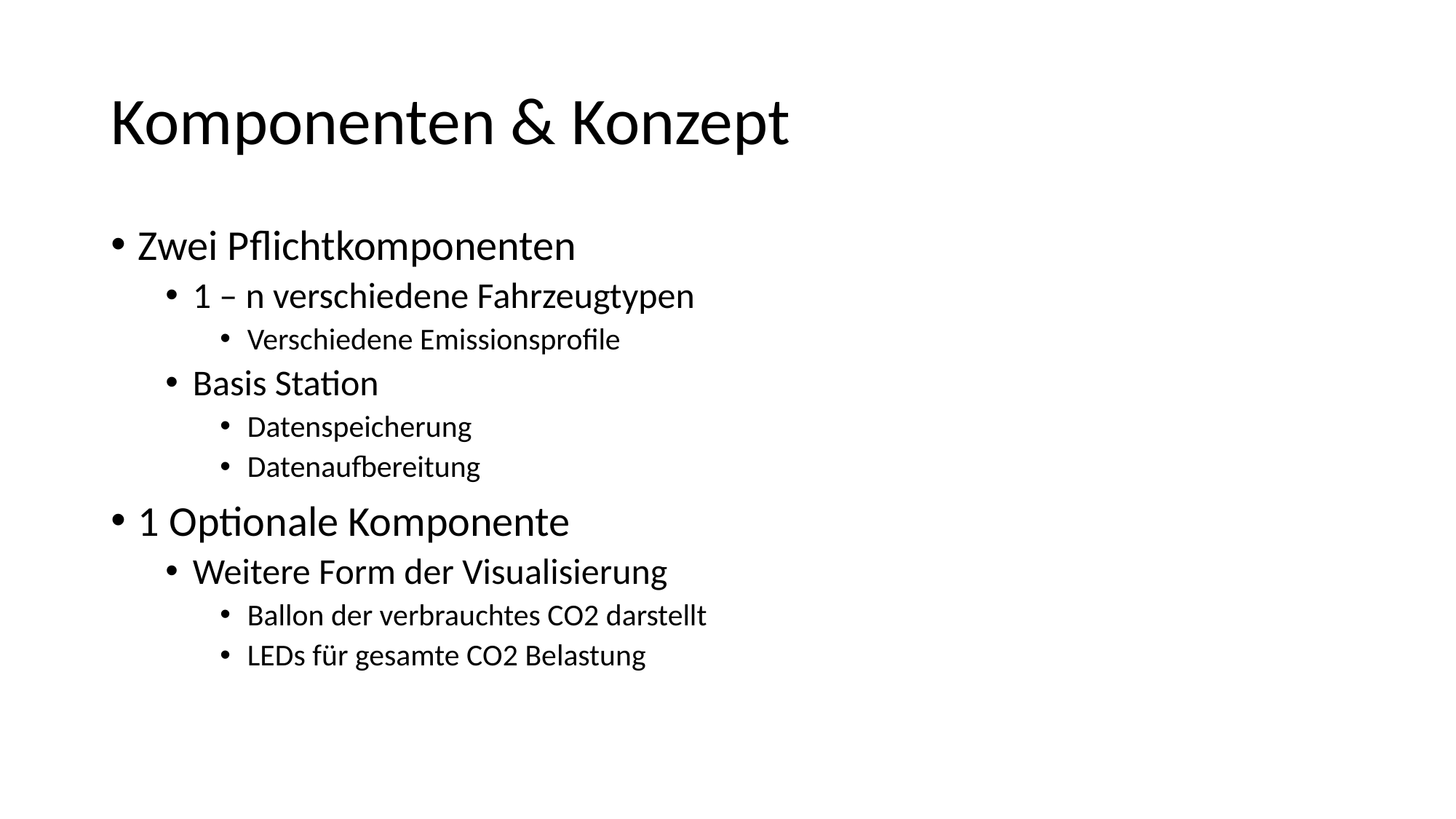

# Komponenten & Konzept
Zwei Pflichtkomponenten
1 – n verschiedene Fahrzeugtypen
Verschiedene Emissionsprofile
Basis Station
Datenspeicherung
Datenaufbereitung
1 Optionale Komponente
Weitere Form der Visualisierung
Ballon der verbrauchtes CO2 darstellt
LEDs für gesamte CO2 Belastung